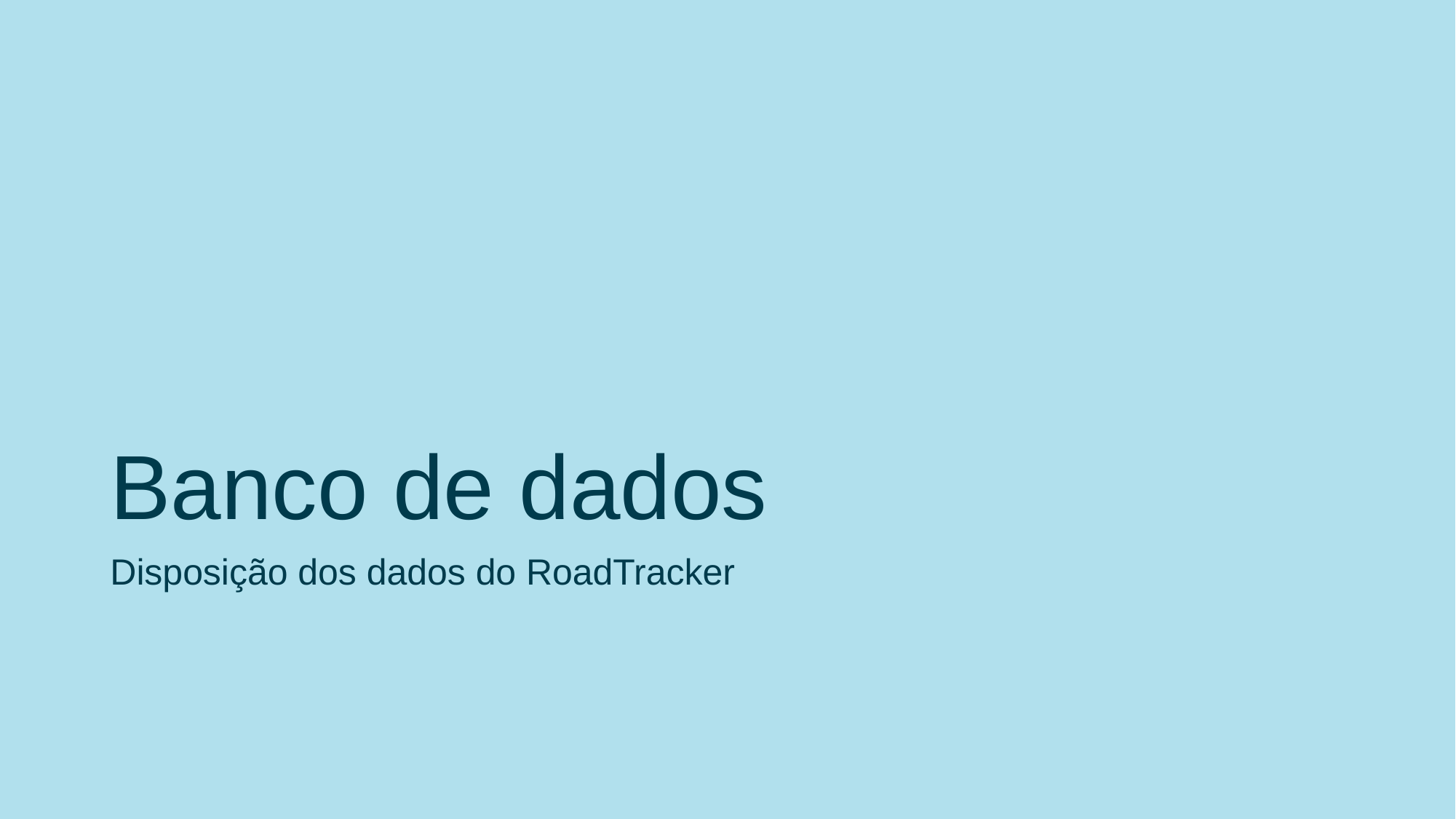

# Banco de dados
Disposição dos dados do RoadTracker